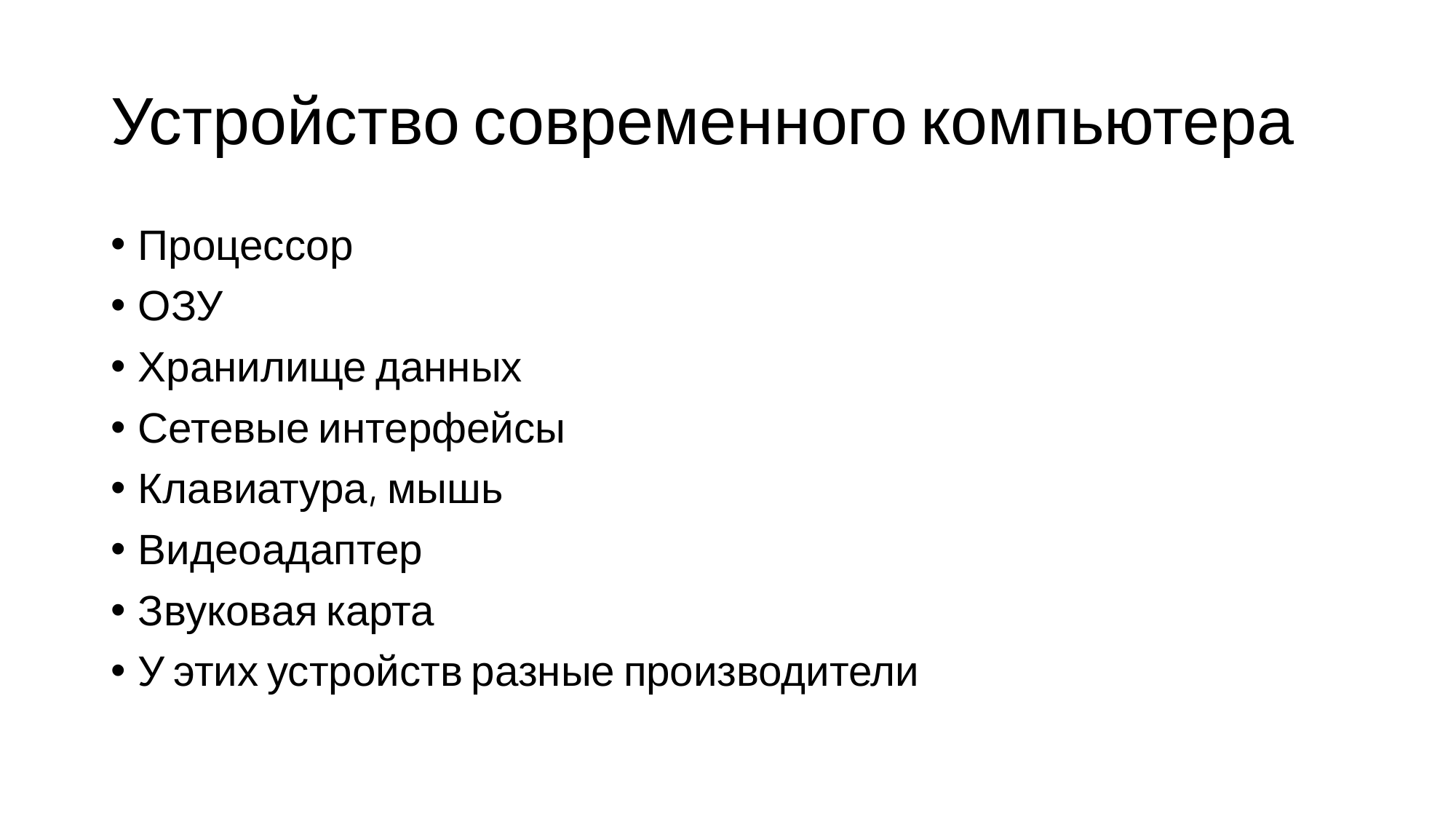

# Устройство современного компьютера
Процессор
ОЗУ
Хранилище данных
Сетевые интерфейсы
Клавиатура, мышь
Видеоадаптер
Звуковая карта
У этих устройств разные производители